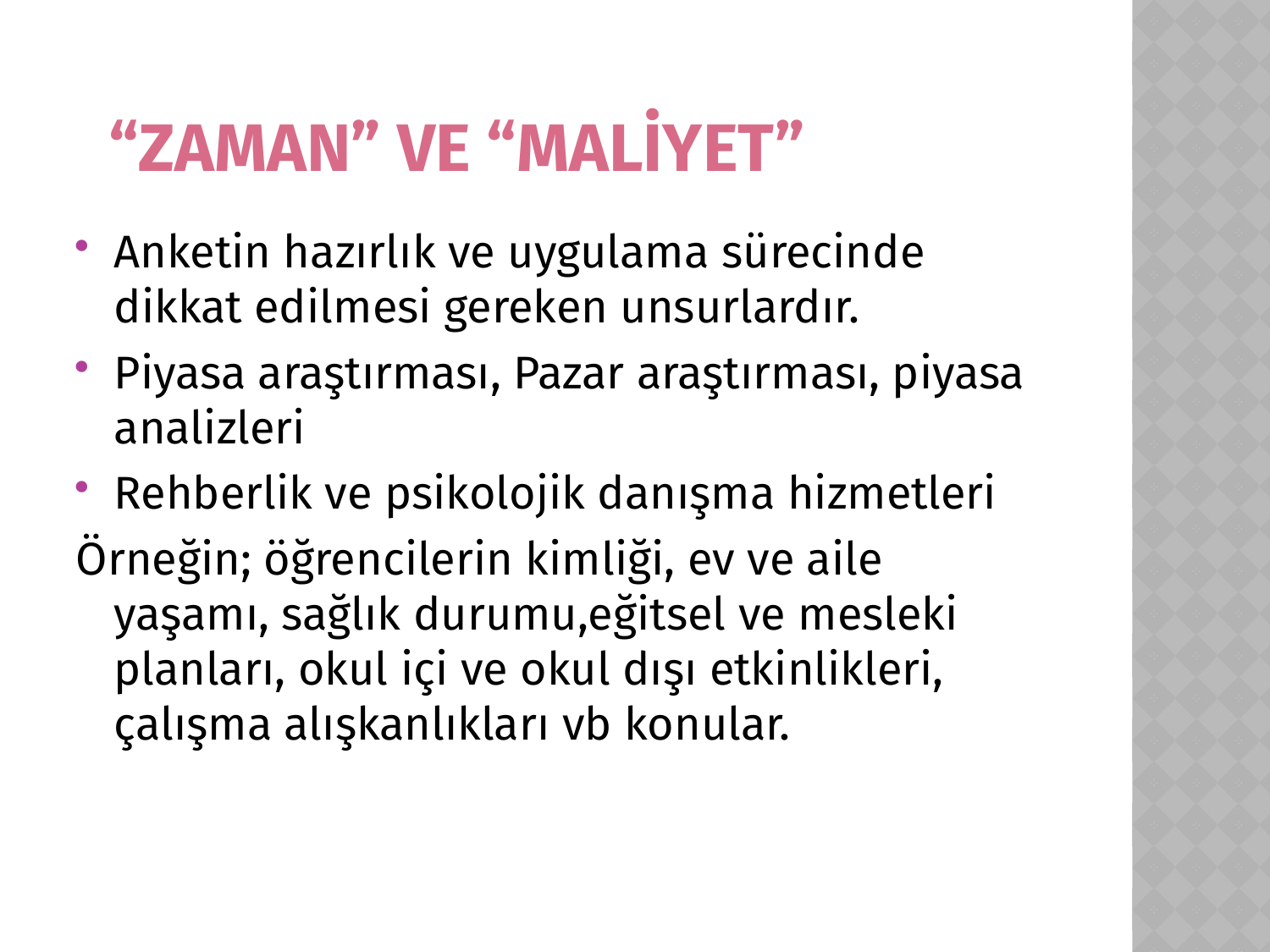

# “zaman” ve “maliyet”
Anketin hazırlık ve uygulama sürecinde dikkat edilmesi gereken unsurlardır.
Piyasa araştırması, Pazar araştırması, piyasa analizleri
Rehberlik ve psikolojik danışma hizmetleri
Örneğin; öğrencilerin kimliği, ev ve aile yaşamı, sağlık durumu,eğitsel ve mesleki planları, okul içi ve okul dışı etkinlikleri, çalışma alışkanlıkları vb konular.